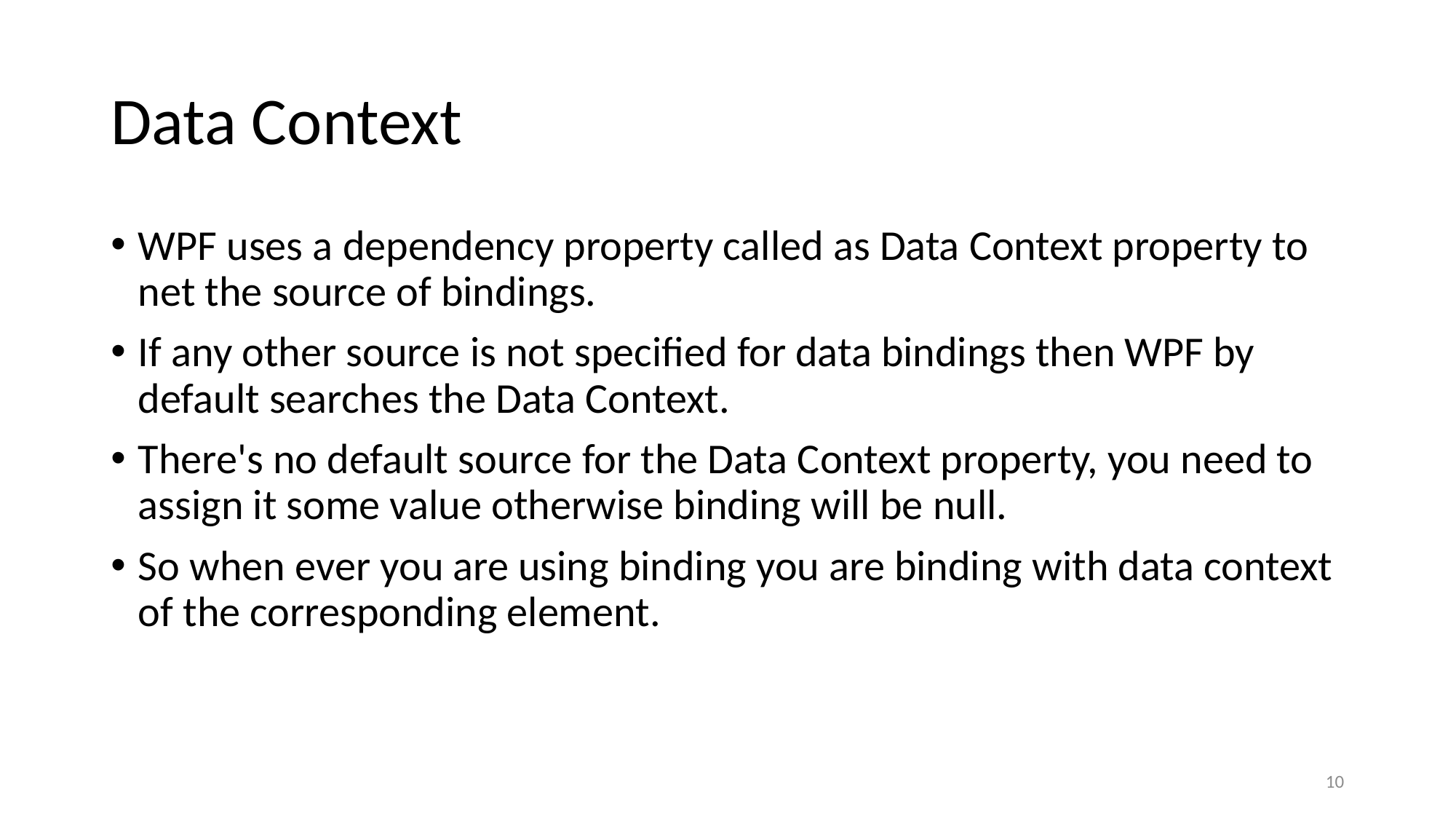

# Data Context
WPF uses a dependency property called as Data Context property to net the source of bindings.
If any other source is not specified for data bindings then WPF by default searches the Data Context.
There's no default source for the Data Context property, you need to assign it some value otherwise binding will be null.
So when ever you are using binding you are binding with data context of the corresponding element.

10